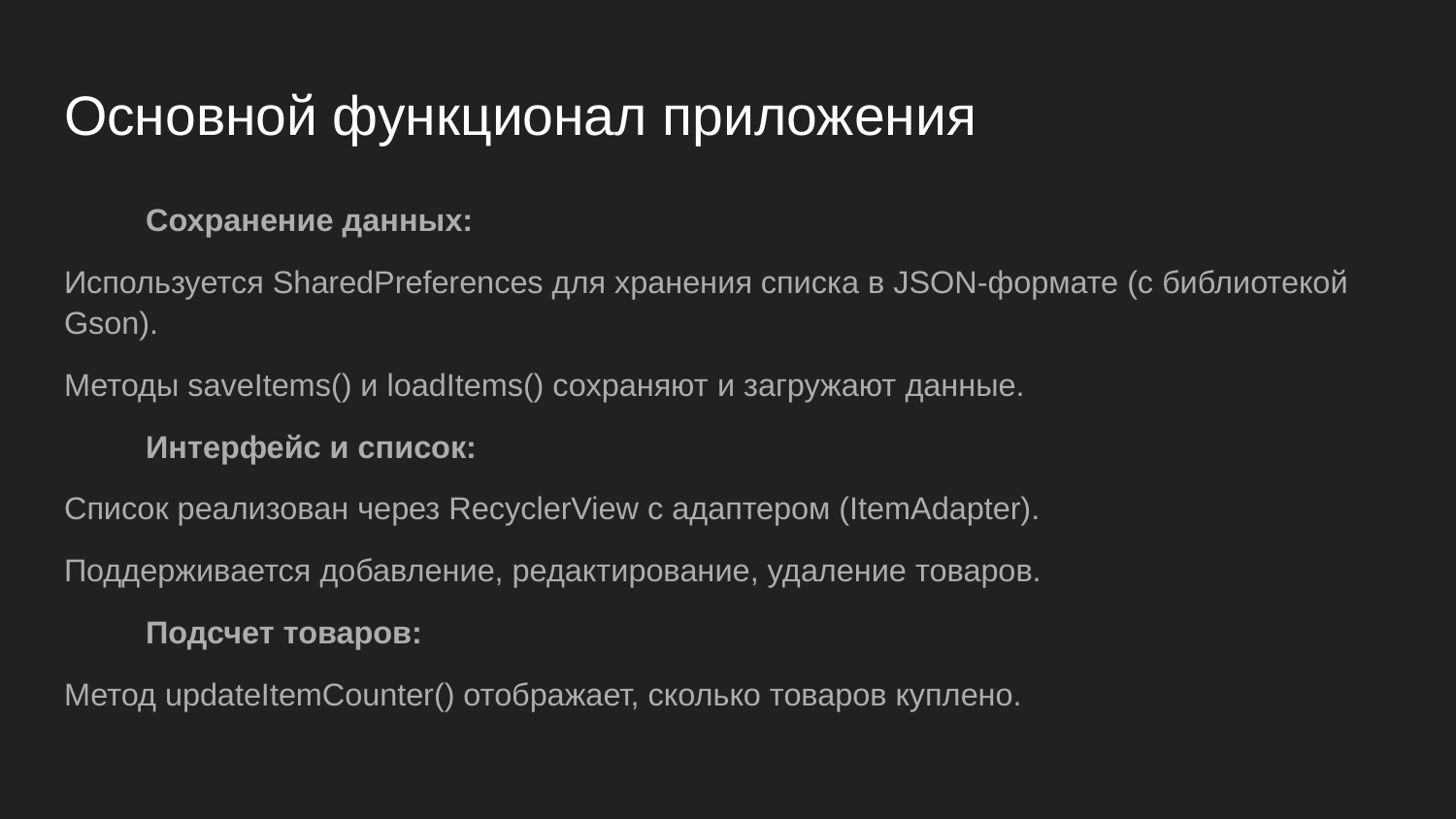

# Основной функционал приложения
Сохранение данных:
Используется SharedPreferences для хранения списка в JSON-формате (с библиотекой Gson).
Методы saveItems() и loadItems() сохраняют и загружают данные.
Интерфейс и список:
Список реализован через RecyclerView с адаптером (ItemAdapter).
Поддерживается добавление, редактирование, удаление товаров.
Подсчет товаров:
Метод updateItemCounter() отображает, сколько товаров куплено.